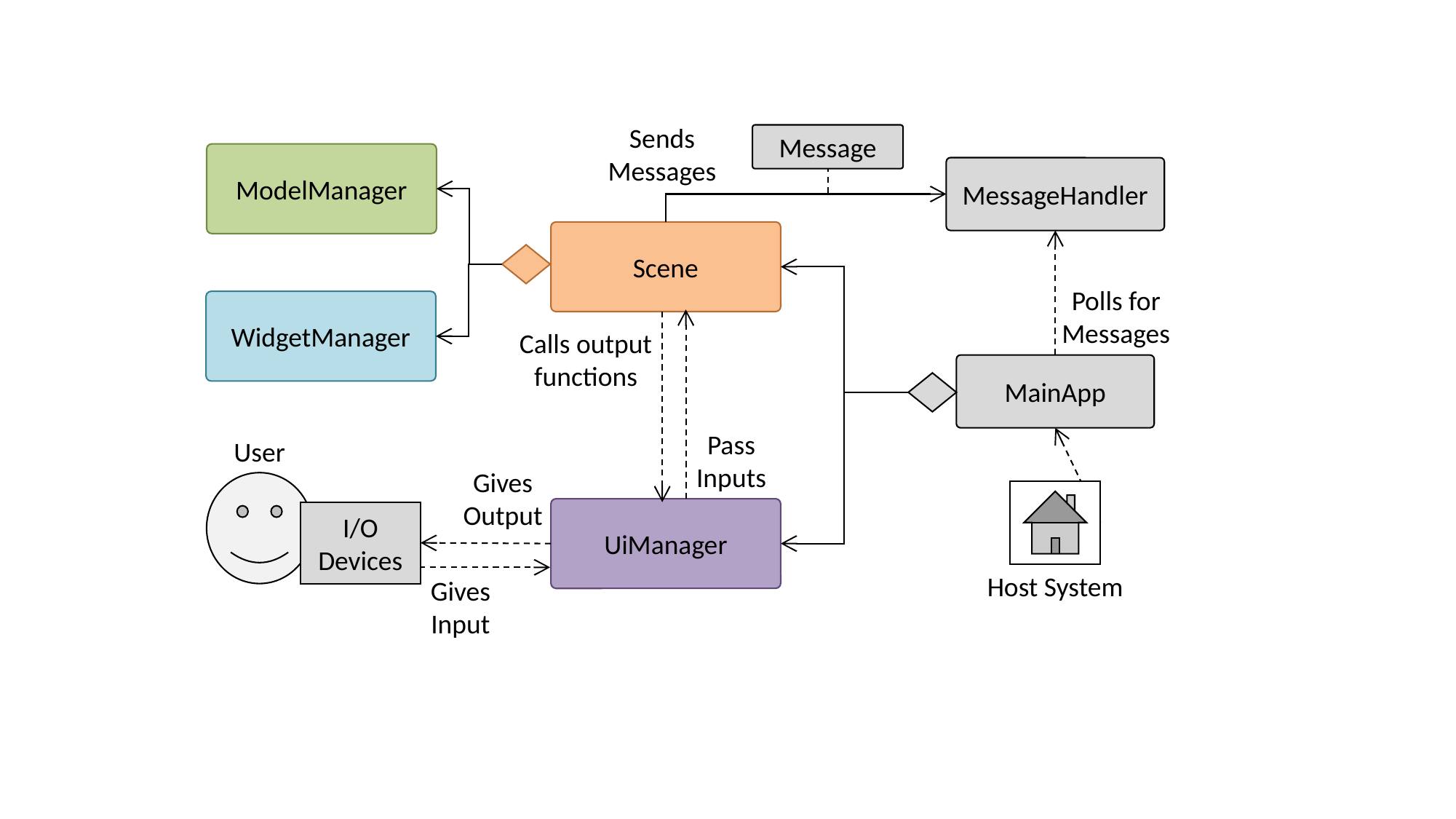

Sends Messages
Message
ModelManager
MessageHandler
Scene

Polls for Messages
WidgetManager
Calls output functions
MainApp

Pass Inputs
User
Gives Output

UiManager
I/O Devices
Host System
Gives Input